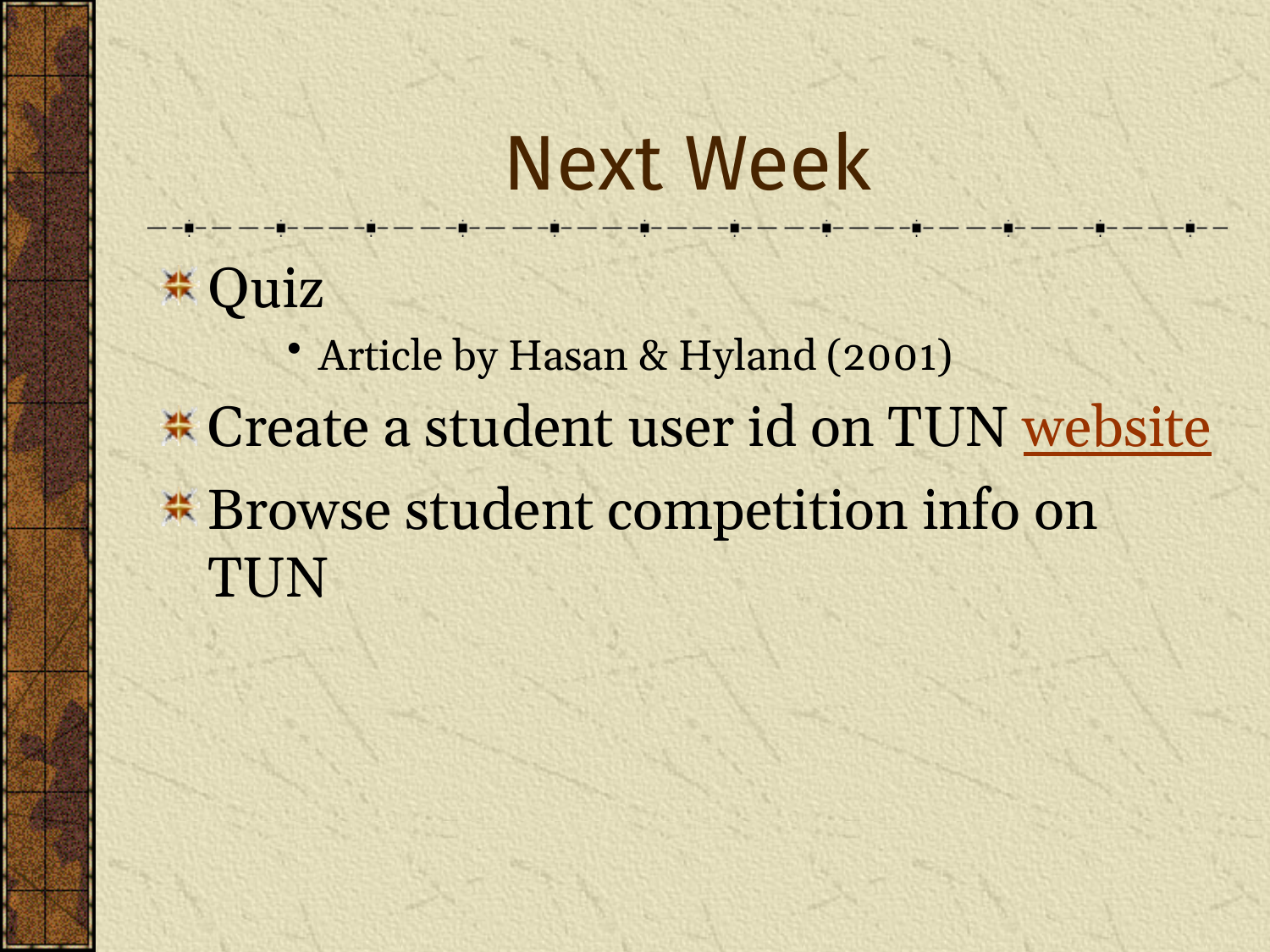

# Next Week
Quiz
Article by Hasan & Hyland (2001)
Create a student user id on TUN website
Browse student competition info on TUN